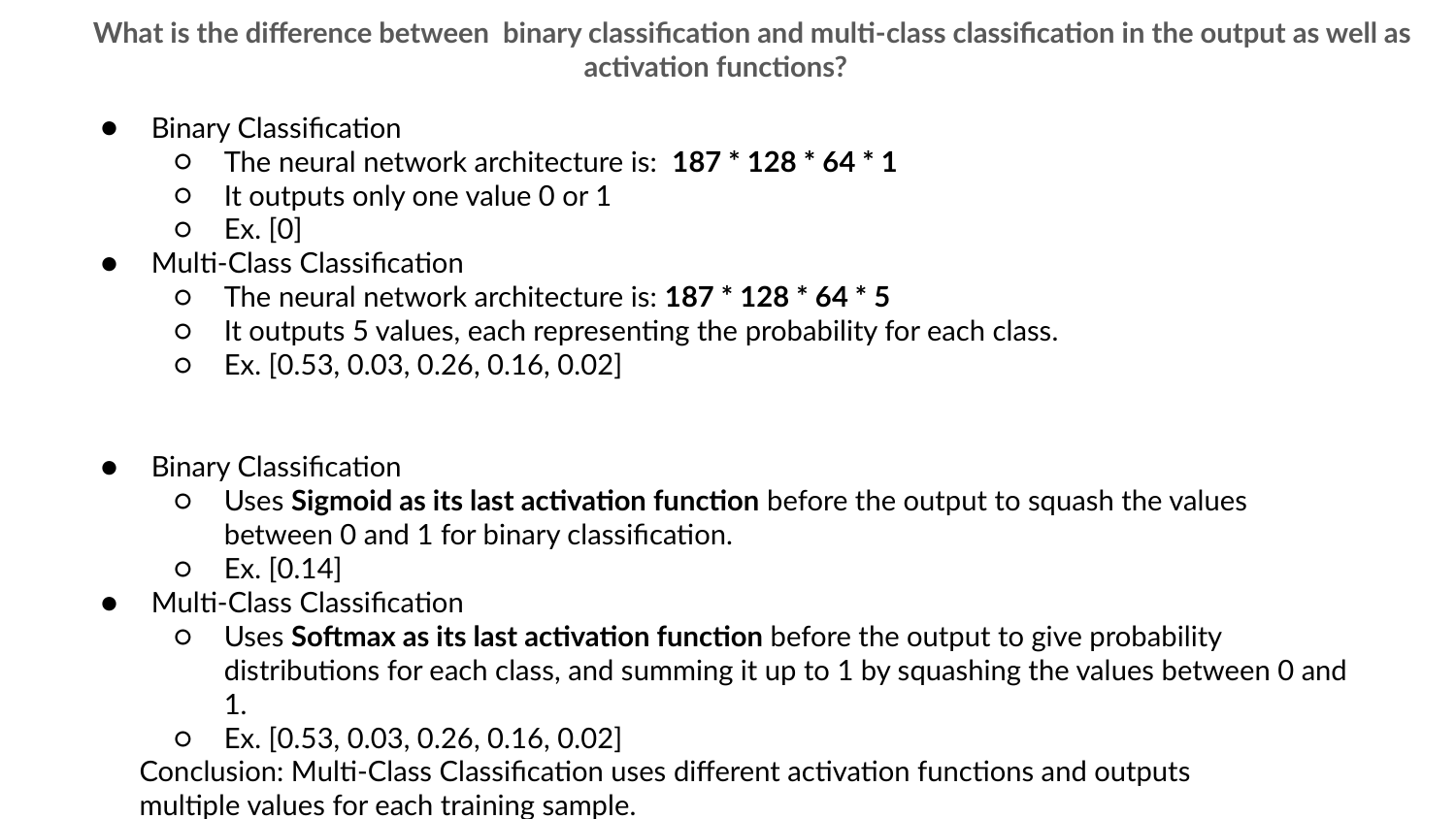

What is the difference between  binary classification and multi-class classification in the output as well as activation functions?
Binary Classification
The neural network architecture is:  187 * 128 * 64 * 1
It outputs only one value 0 or 1
Ex. [0]
Multi-Class Classification
The neural network architecture is: 187 * 128 * 64 * 5
It outputs 5 values, each representing the probability for each class.
Ex. [0.53, 0.03, 0.26, 0.16, 0.02]

Binary Classification
Uses Sigmoid as its last activation function before the output to squash the values between 0 and 1 for binary classification.
Ex. [0.14]
Multi-Class Classification
Uses Softmax as its last activation function before the output to give probability distributions for each class, and summing it up to 1 by squashing the values between 0 and 1.
Ex. [0.53, 0.03, 0.26, 0.16, 0.02]
Conclusion: Multi-Class Classification uses different activation functions and outputs multiple values for each training sample.